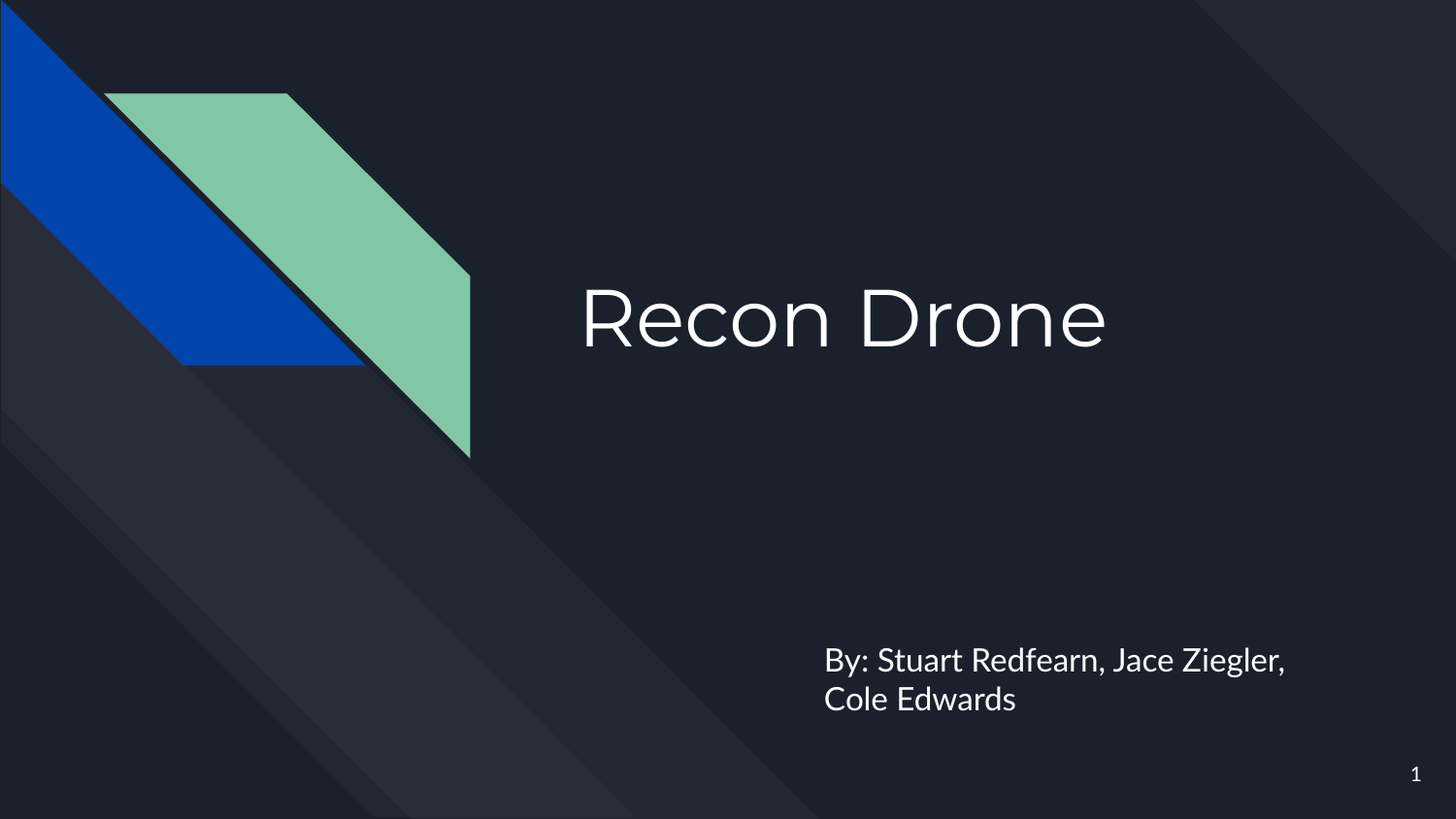

# Recon Drone
By: Stuart Redfearn, Jace Ziegler, Cole Edwards
1